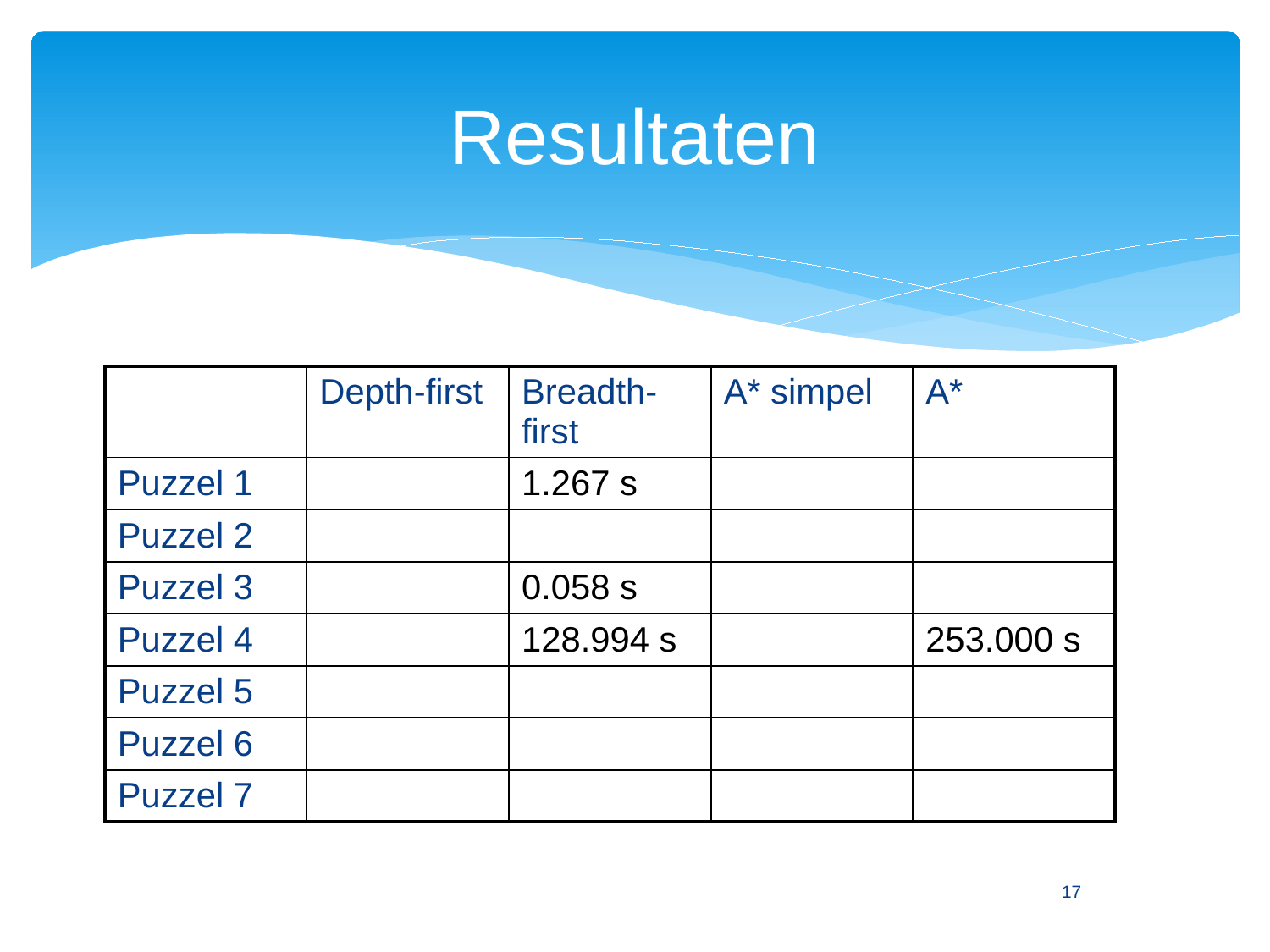

# Resultaten
|  | Depth-first | Breadth-first | A\* simpel | A\* |
| --- | --- | --- | --- | --- |
| Puzzel 1 |  | 1.267 s |  |  |
| Puzzel 2 |  |  |  |  |
| Puzzel 3 |  | 0.058 s |  |  |
| Puzzel 4 |  | 128.994 s |  | 253.000 s |
| Puzzel 5 |  |  |  |  |
| Puzzel 6 |  |  |  |  |
| Puzzel 7 |  |  |  |  |
17